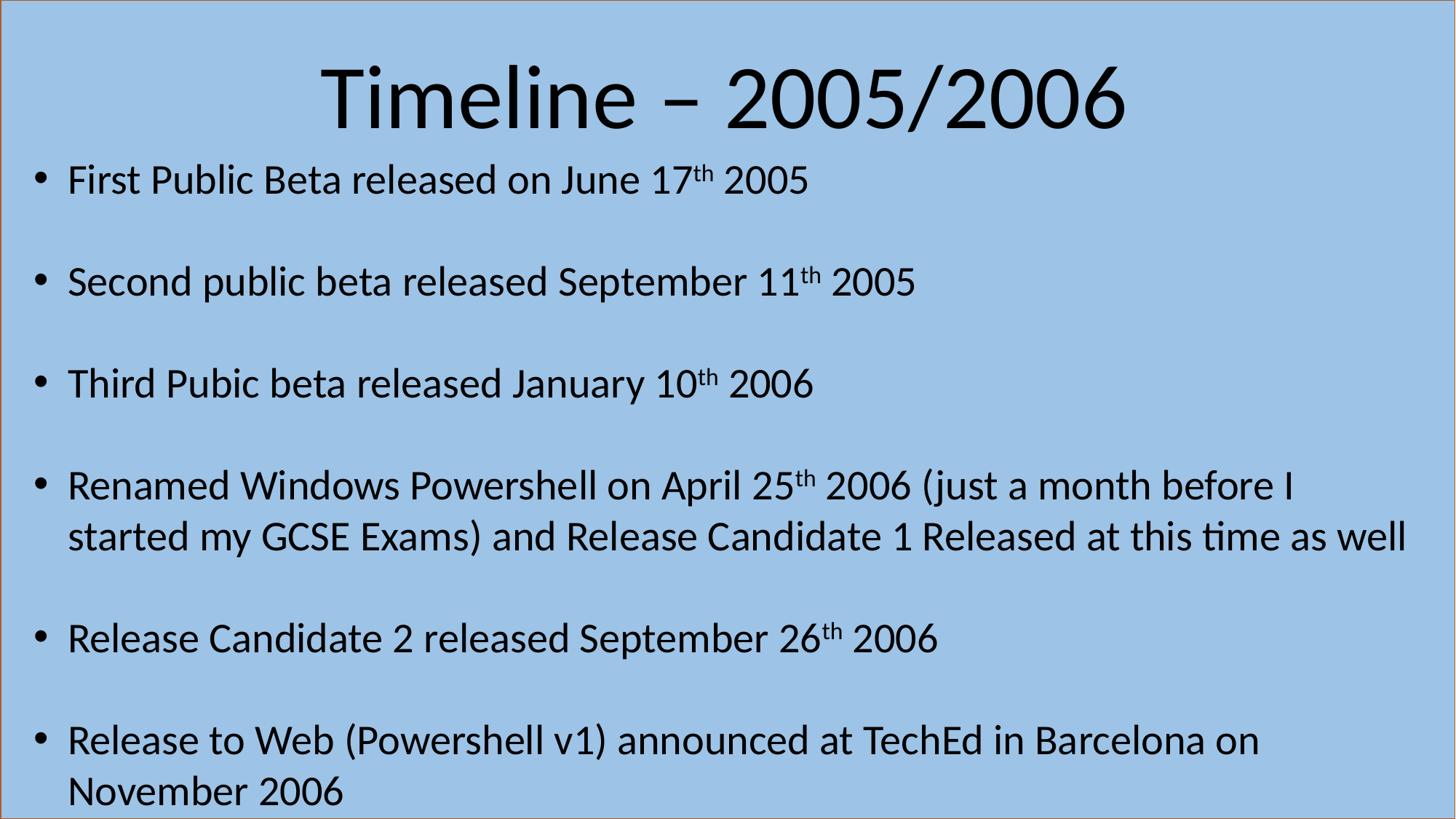

# Timeline – 2005/2006
First Public Beta released on June 17th 2005

Second public beta released September 11th 2005

Third Pubic beta released January 10th 2006

Renamed Windows Powershell on April 25th 2006 (just a month before I started my GCSE Exams) and Release Candidate 1 Released at this time as well

Release Candidate 2 released September 26th 2006

Release to Web (Powershell v1) announced at TechEd in Barcelona on November 2006